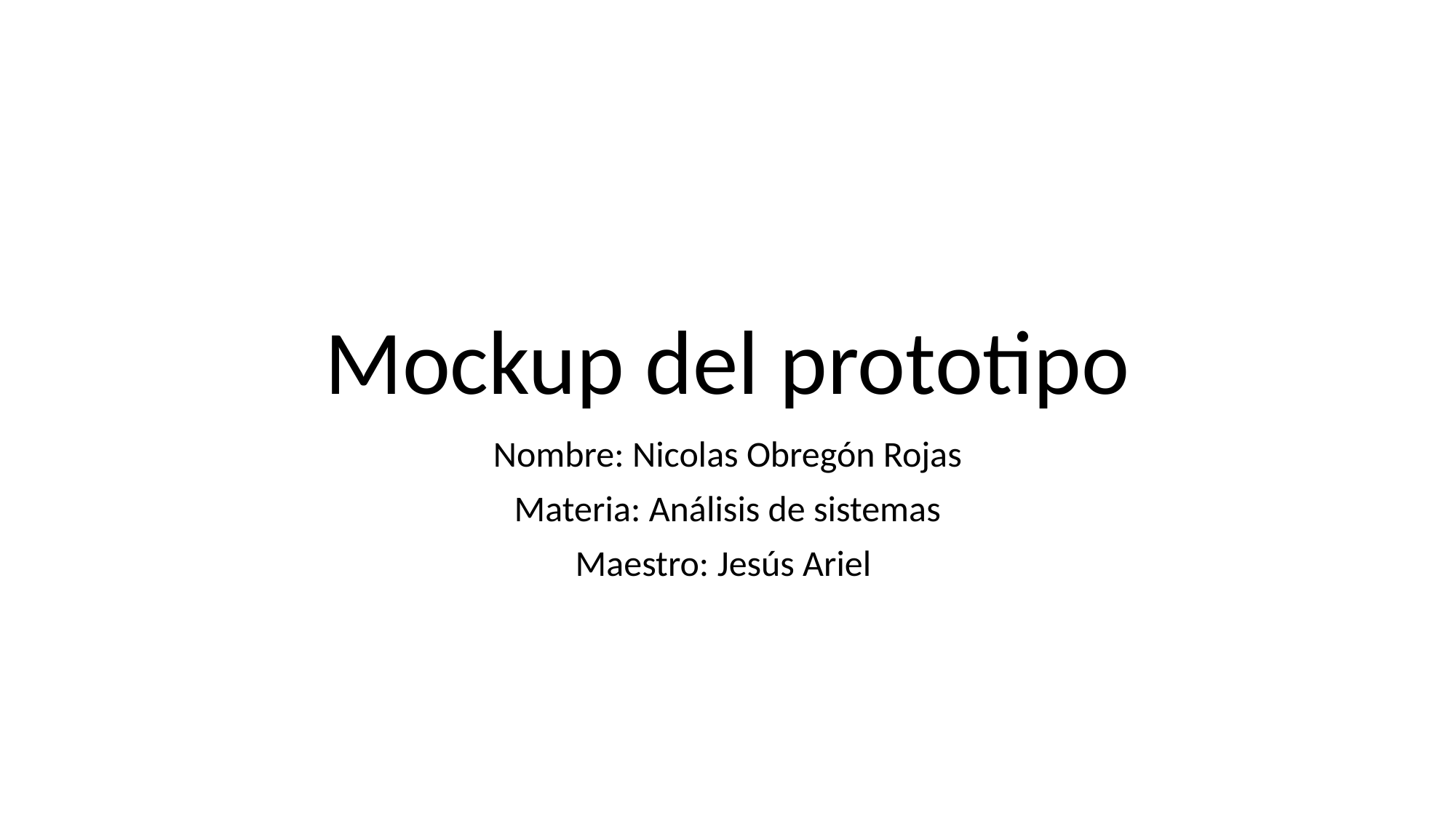

# Mockup del prototipo
Nombre: Nicolas Obregón Rojas
Materia: Análisis de sistemas
Maestro: Jesús Ariel